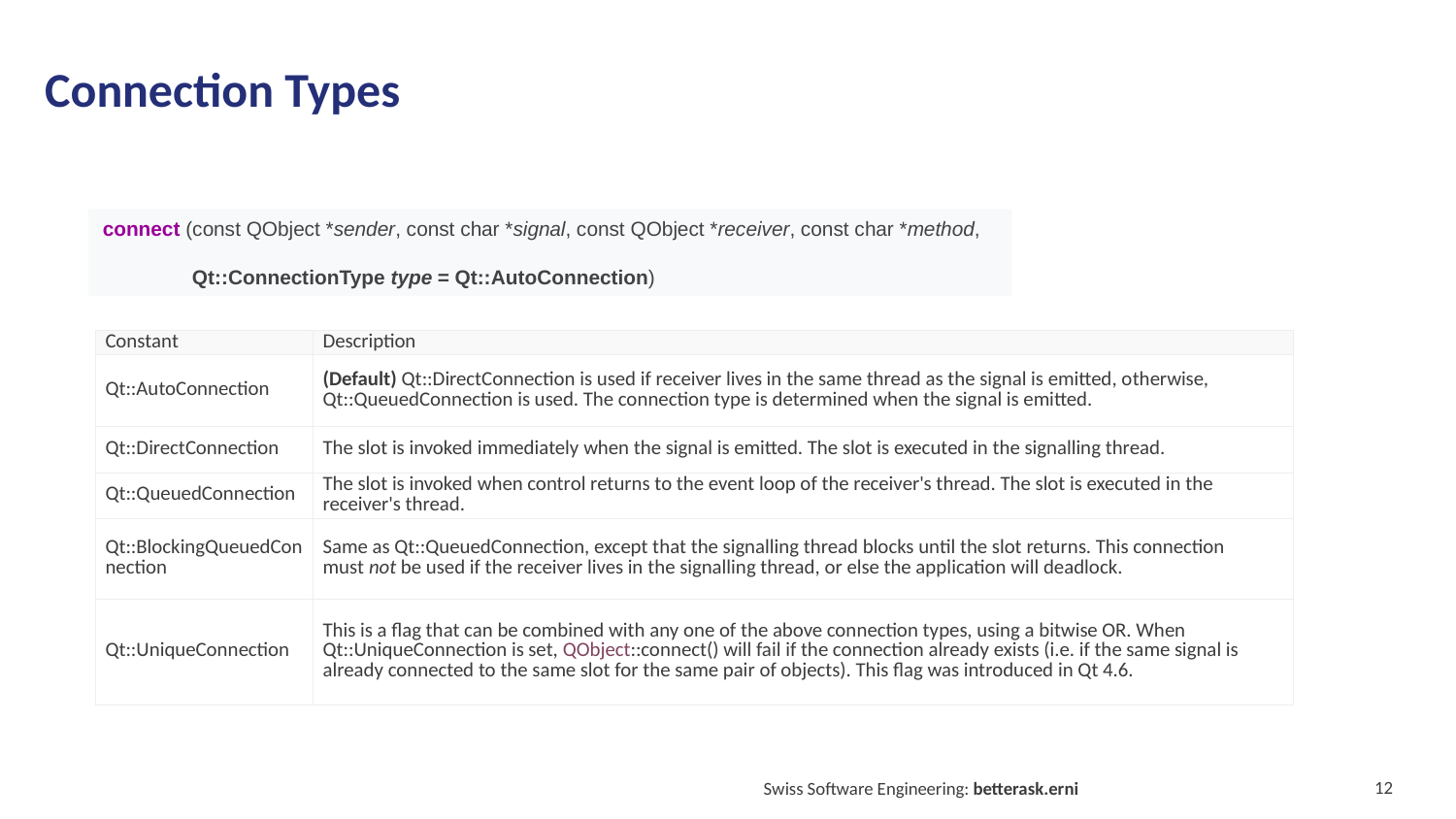

# Connection Types
connect (const QObject *sender, const char *signal, const QObject *receiver, const char *method,
                Qt::ConnectionType type = Qt::AutoConnection)
| Constant | Description |
| --- | --- |
| Qt::AutoConnection | (Default) Qt::DirectConnection is used if receiver lives in the same thread as the signal is emitted, otherwise, Qt::QueuedConnection is used. The connection type is determined when the signal is emitted. |
| Qt::DirectConnection | The slot is invoked immediately when the signal is emitted. The slot is executed in the signalling thread. |
| Qt::QueuedConnection | The slot is invoked when control returns to the event loop of the receiver's thread. The slot is executed in the receiver's thread. |
| Qt::BlockingQueuedConnection | Same as Qt::QueuedConnection, except that the signalling thread blocks until the slot returns. This connection must not be used if the receiver lives in the signalling thread, or else the application will deadlock. |
| Qt::UniqueConnection | This is a flag that can be combined with any one of the above connection types, using a bitwise OR. When Qt::UniqueConnection is set, QObject::connect() will fail if the connection already exists (i.e. if the same signal is already connected to the same slot for the same pair of objects). This flag was introduced in Qt 4.6. |
12
Swiss Software Engineering: betterask.erni